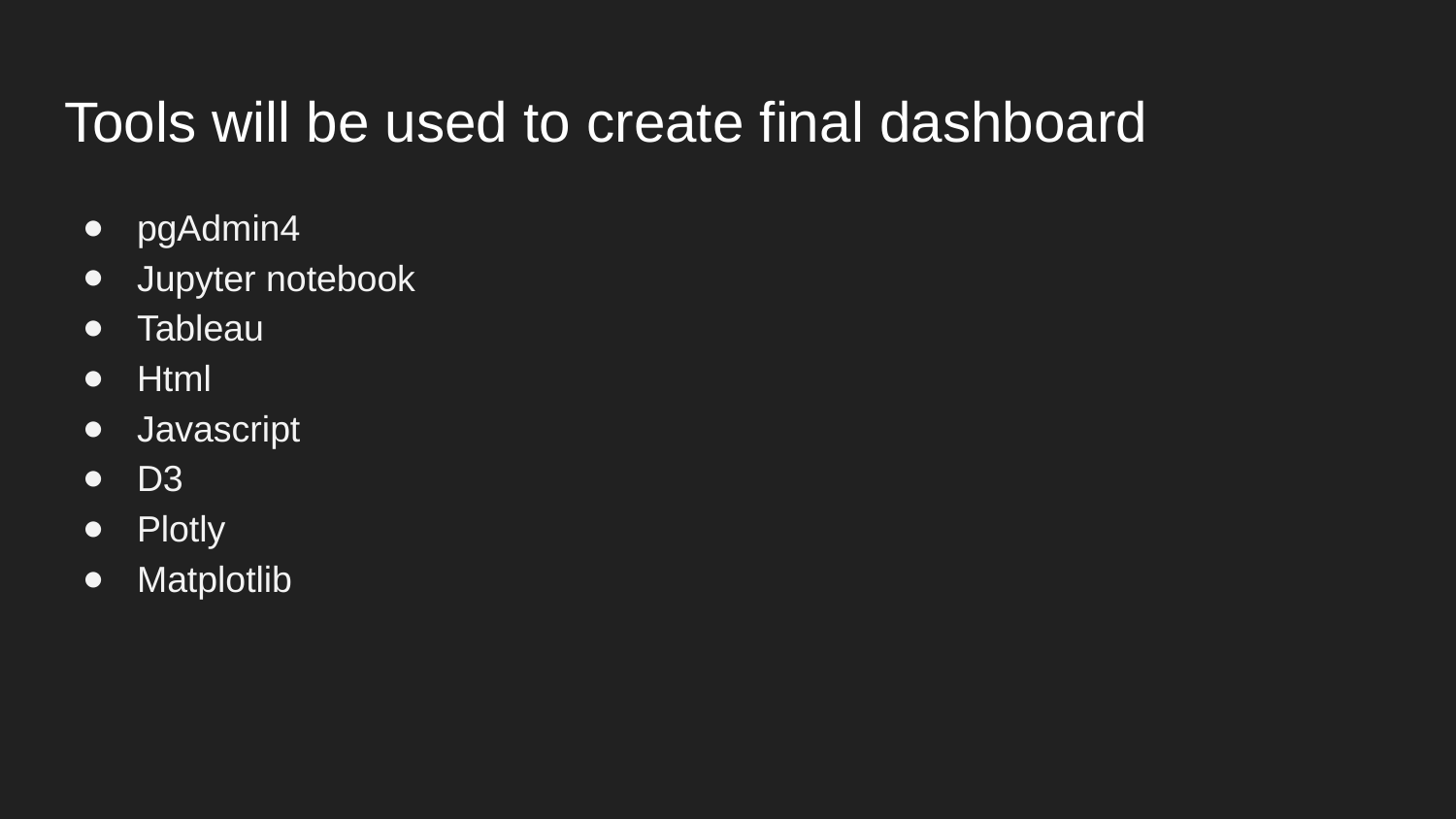

# Tools will be used to create final dashboard

pgAdmin4
Jupyter notebook
Tableau
Html
Javascript
D3
Plotly
Matplotlib